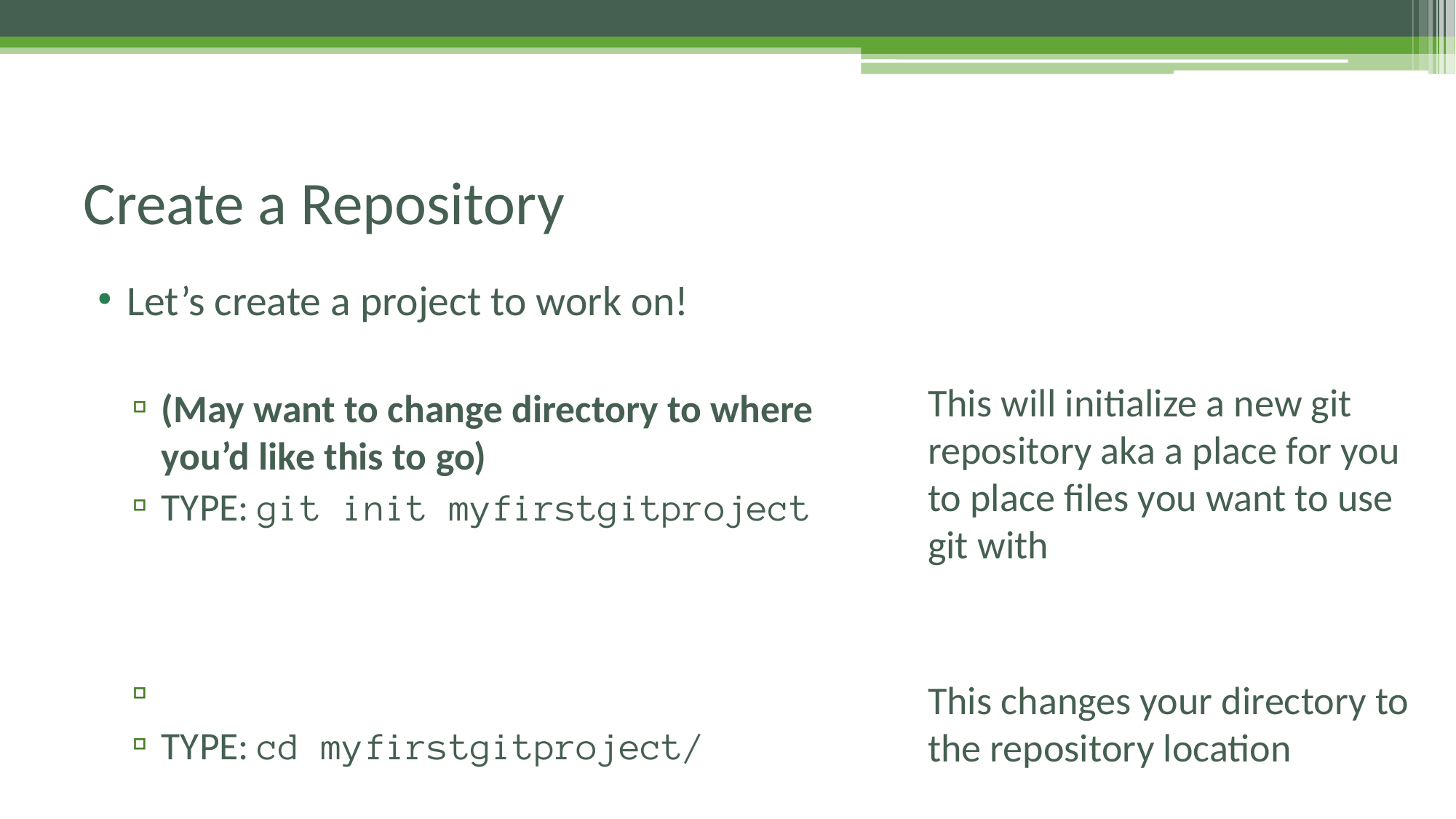

# Create a Repository
Let’s create a project to work on!

(May want to change directory to where you’d like this to go)
TYPE: git init myfirstgitproject

TYPE: cd myfirstgitproject/

This will initialize a new git repository aka a place for you to place files you want to use git with

This changes your directory to the repository location